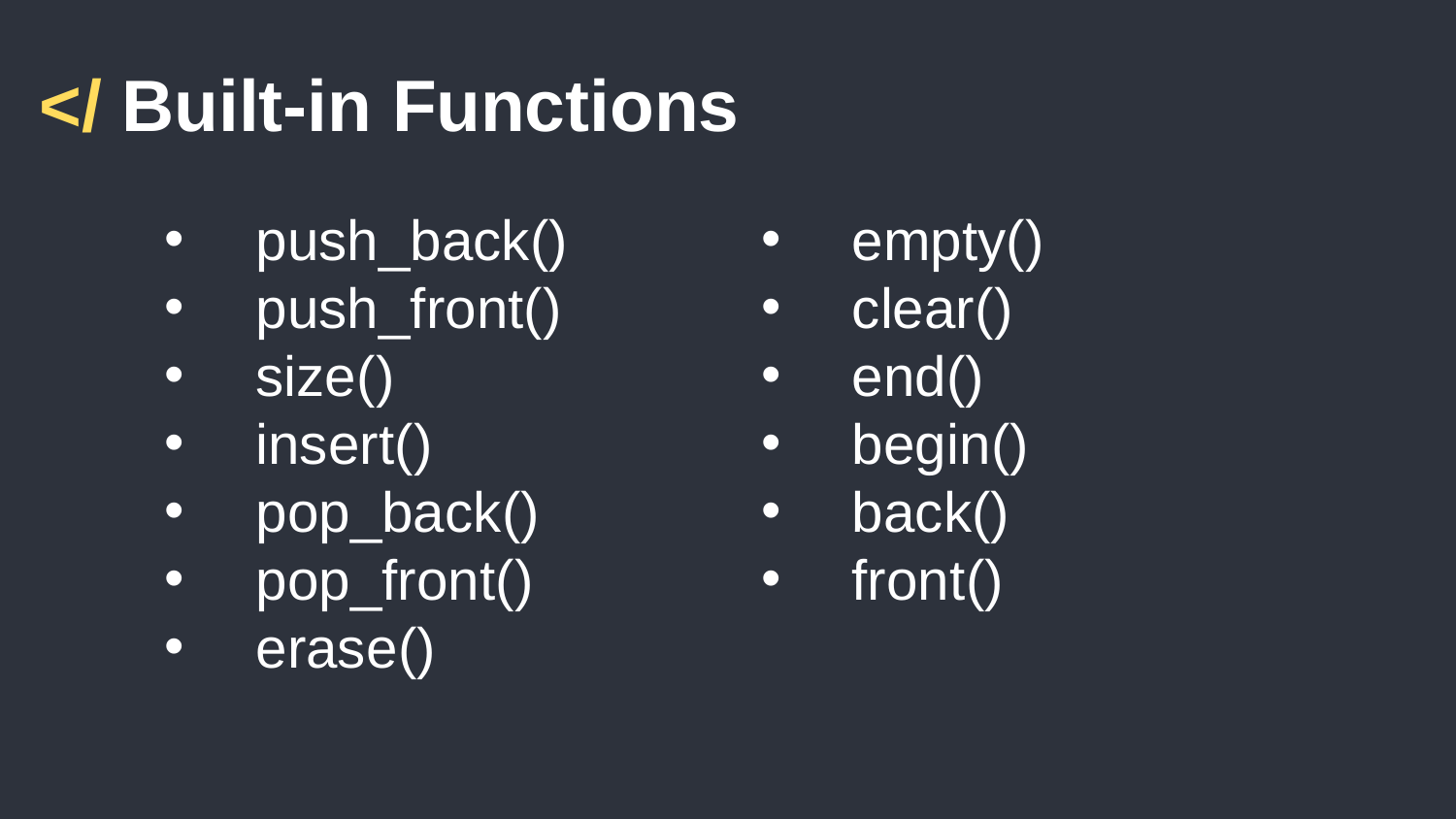

</ Built-in Functions
push_back()
push_front()
size()
insert()
pop_back()
pop_front()
erase()

empty()
clear()
end()
begin()
back()
front()